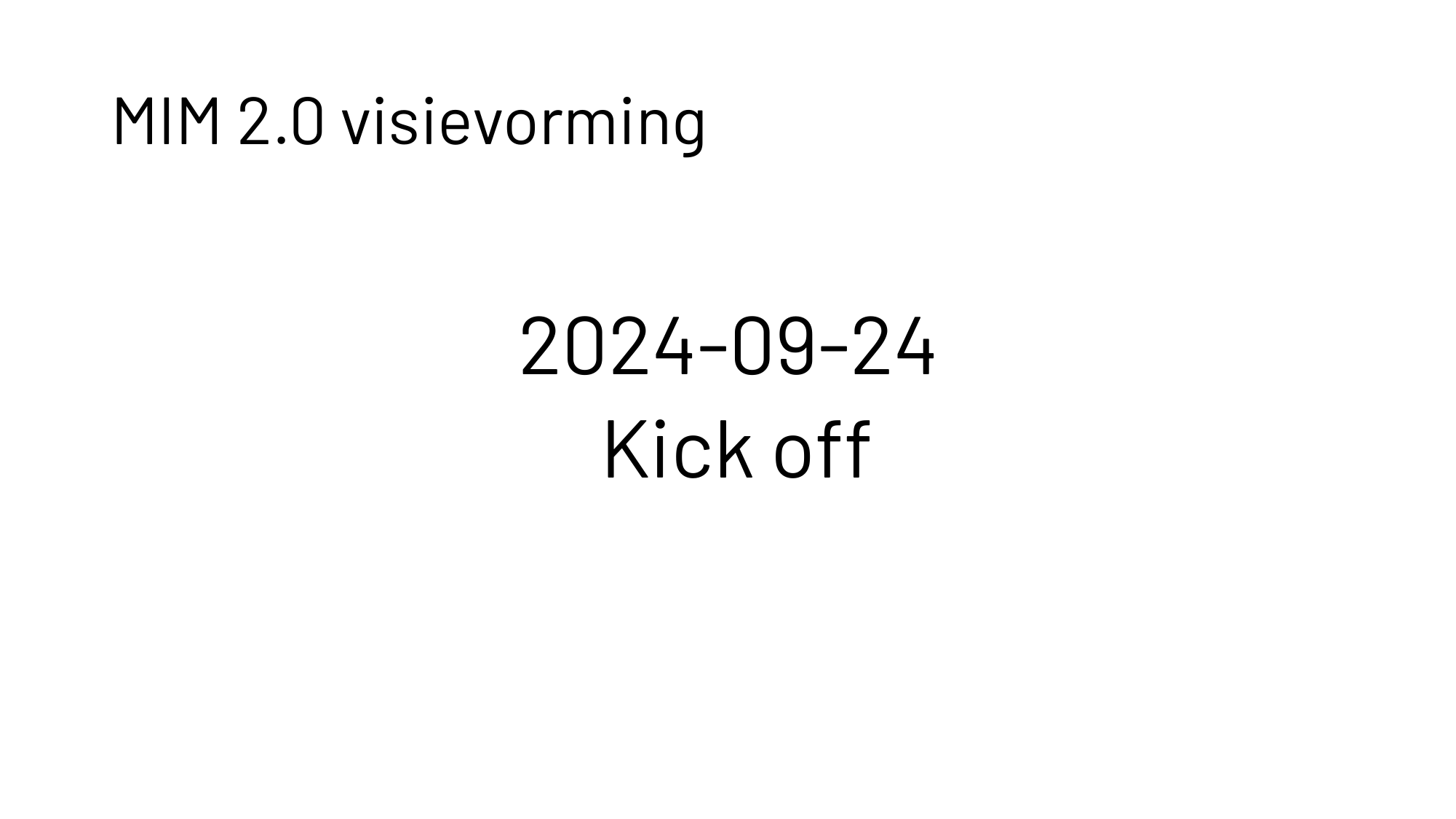

# MIM 2.0 visievorming
2024-09-24
Kick off